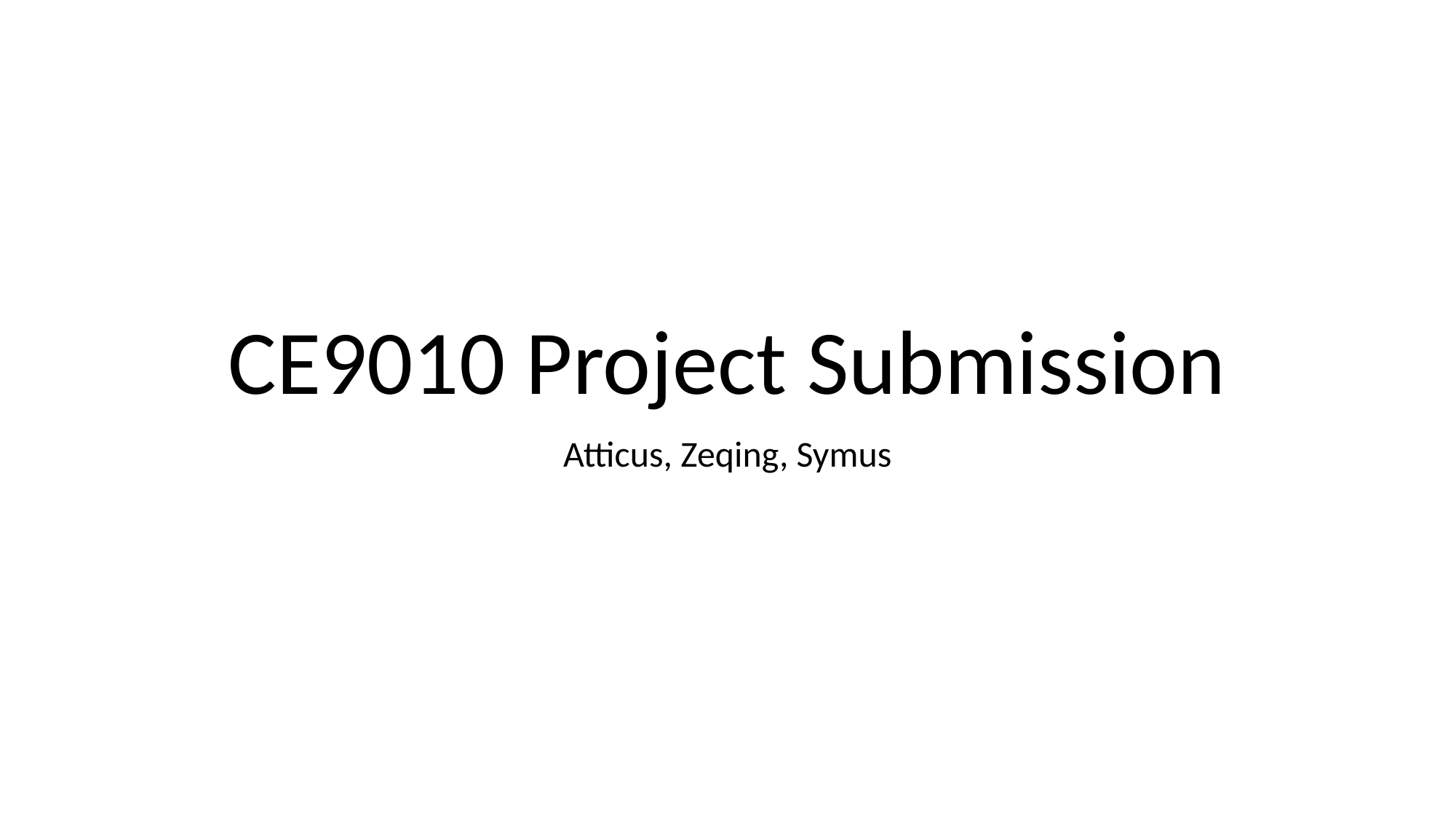

# CE9010 Project Submission
Atticus, Zeqing, Symus